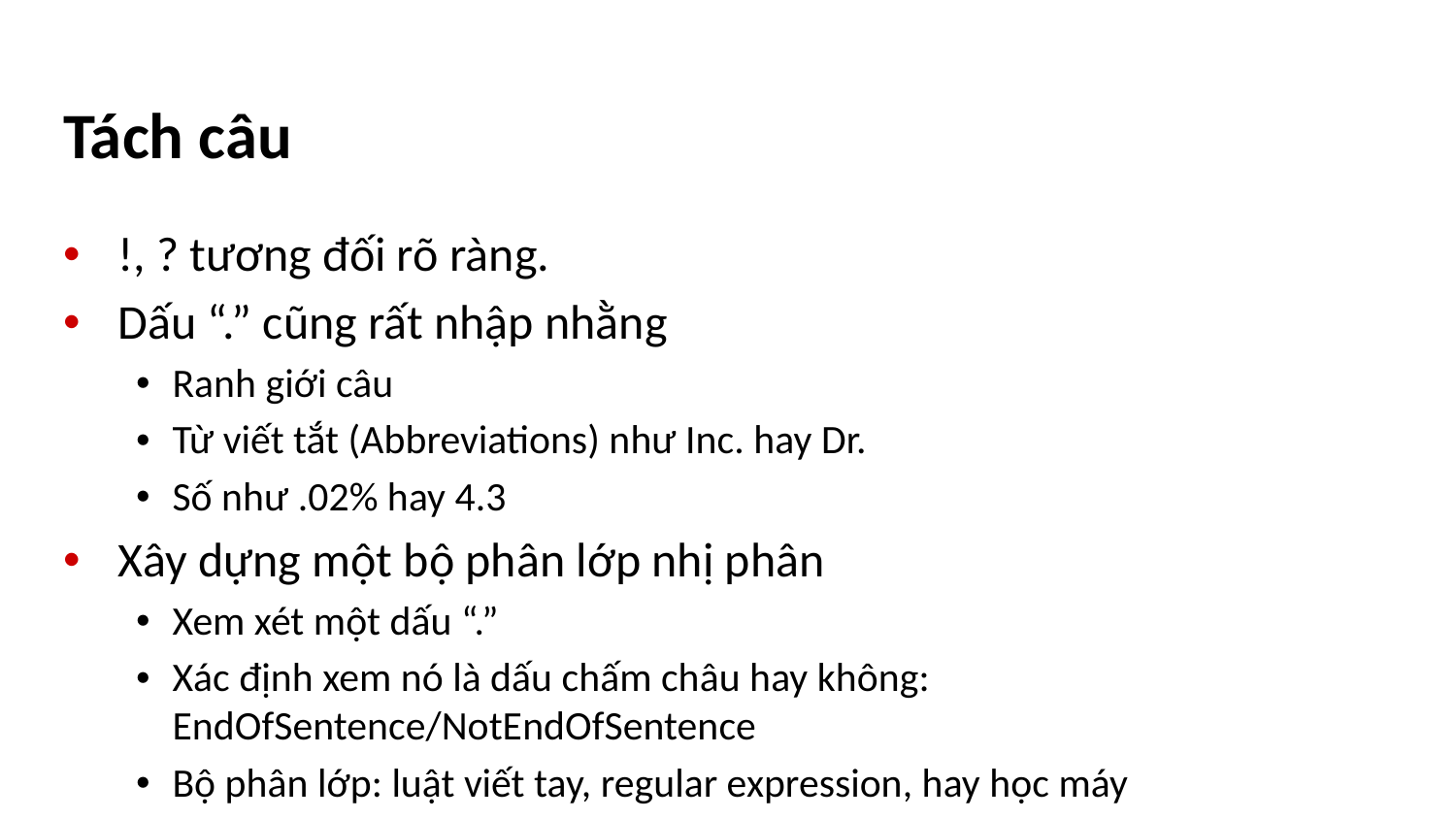

# Tách câu
!, ? tương đối rõ ràng.
Dấu “.” cũng rất nhập nhằng
Ranh giới câu
Từ viết tắt (Abbreviations) như Inc. hay Dr.
Số như .02% hay 4.3
Xây dựng một bộ phân lớp nhị phân
Xem xét một dấu “.”
Xác định xem nó là dấu chấm châu hay không: EndOfSentence/NotEndOfSentence
Bộ phân lớp: luật viết tay, regular expression, hay học máy